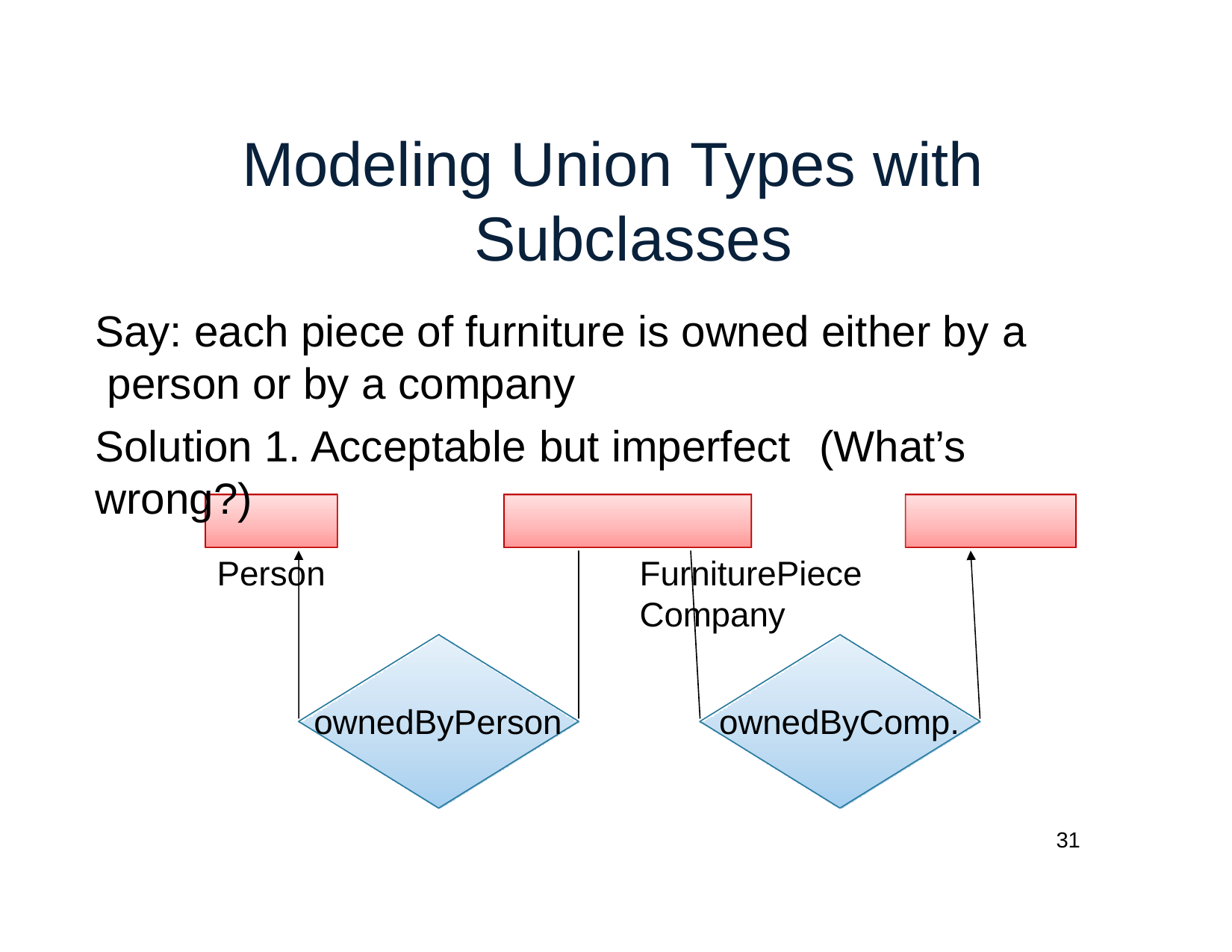

# Modeling Union Types with  Subclasses
Say: each piece of furniture is owned either by a  person or by a company
Solution 1. Acceptable but imperfect	(What’s wrong?)
Person	FurniturePiece	Company

ownedByPerson
ownedByComp.
31